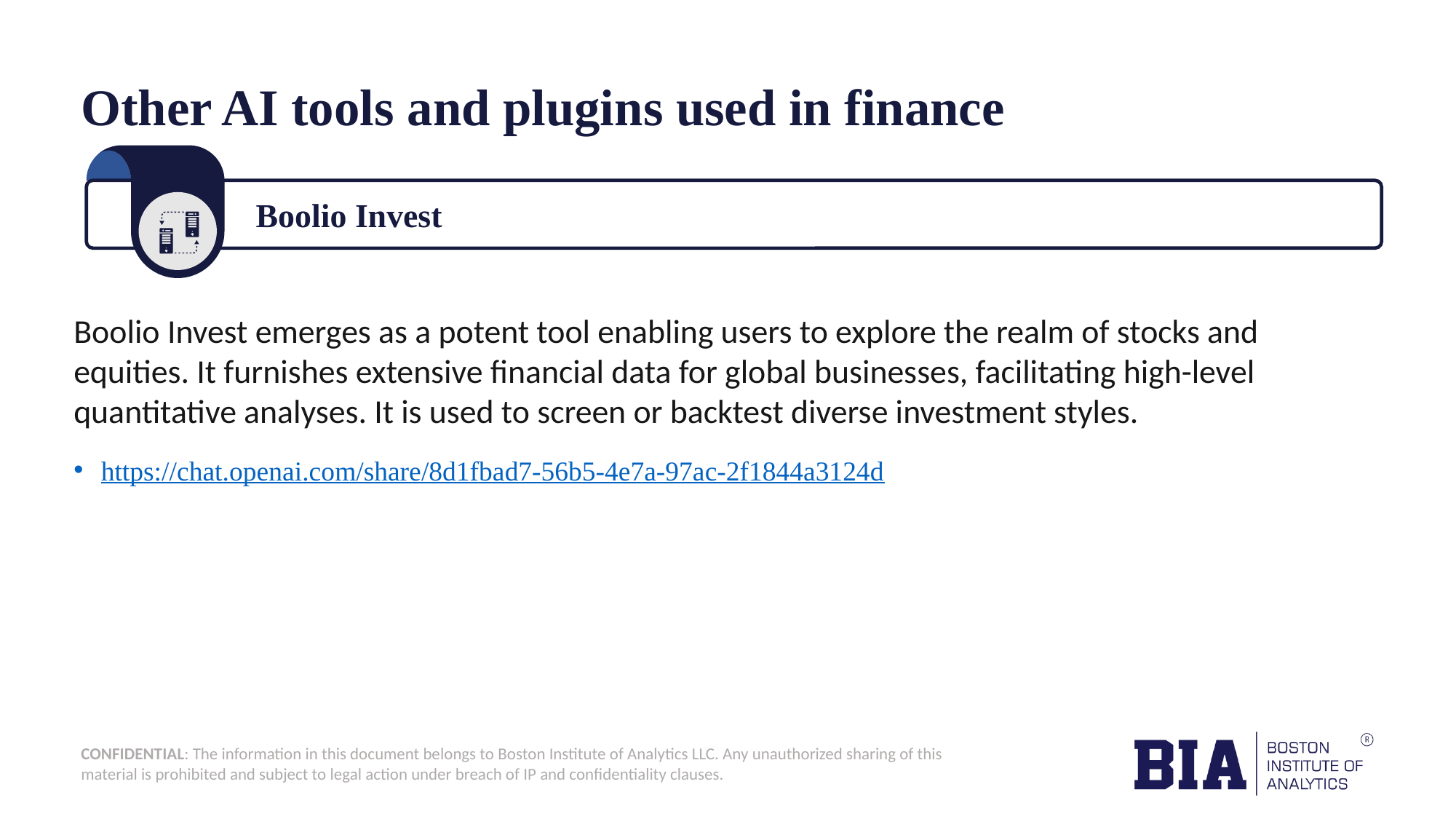

# Other AI tools and plugins used in finance

Boolio Invest

Boolio Invest emerges as a potent tool enabling users to explore the realm of stocks and equities. It furnishes extensive financial data for global businesses, facilitating high-level quantitative analyses. It is used to screen or backtest diverse investment styles.
https://chat.openai.com/share/8d1fbad7-56b5-4e7a-97ac-2f1844a3124d